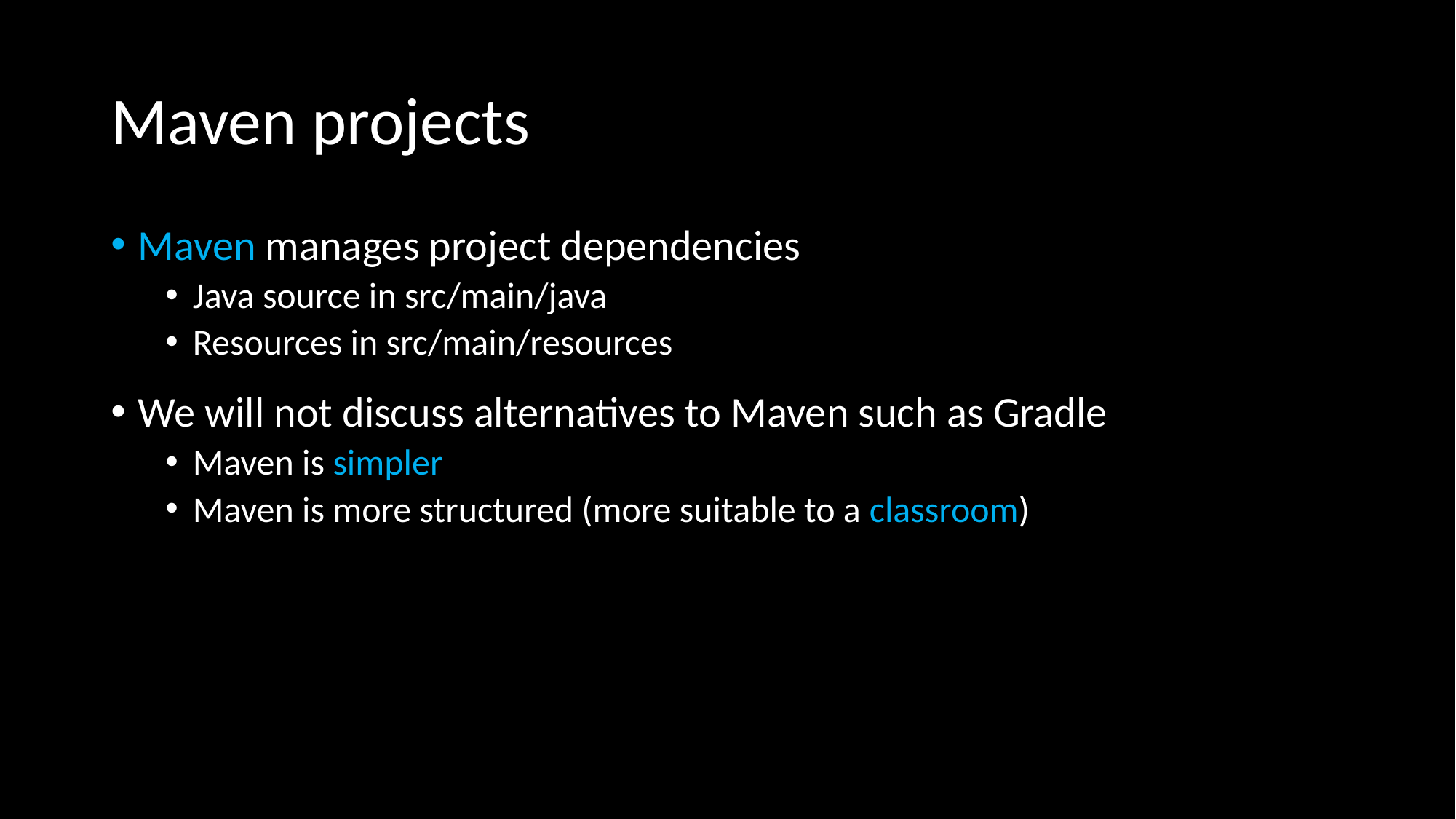

# Maven projects
Maven manages project dependencies
Java source in src/main/java
Resources in src/main/resources
We will not discuss alternatives to Maven such as Gradle
Maven is simpler
Maven is more structured (more suitable to a classroom)